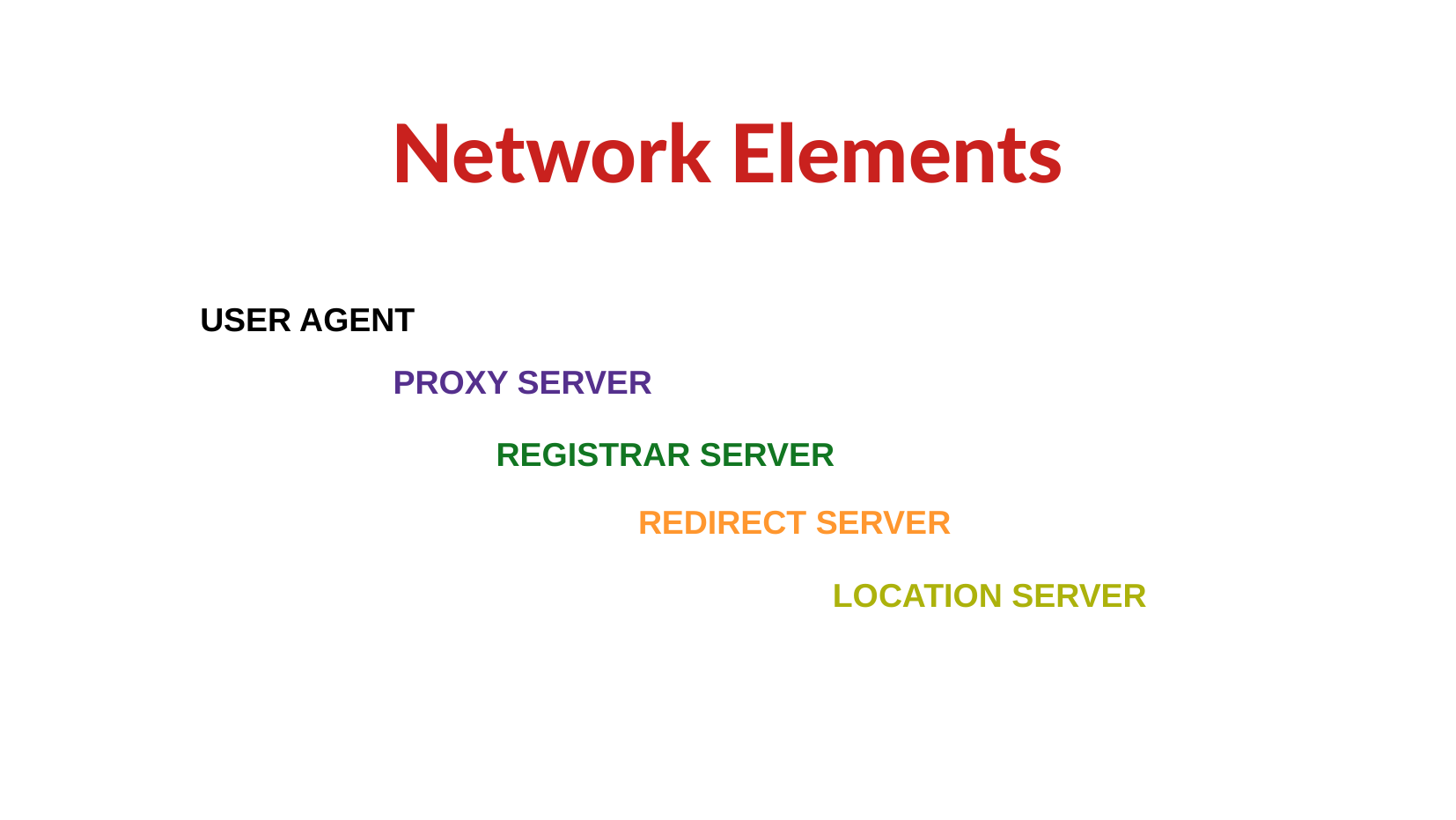

Network Elements
USER AGENT
PROXY SERVER
REGISTRAR SERVER
REDIRECT SERVER
LOCATION SERVER